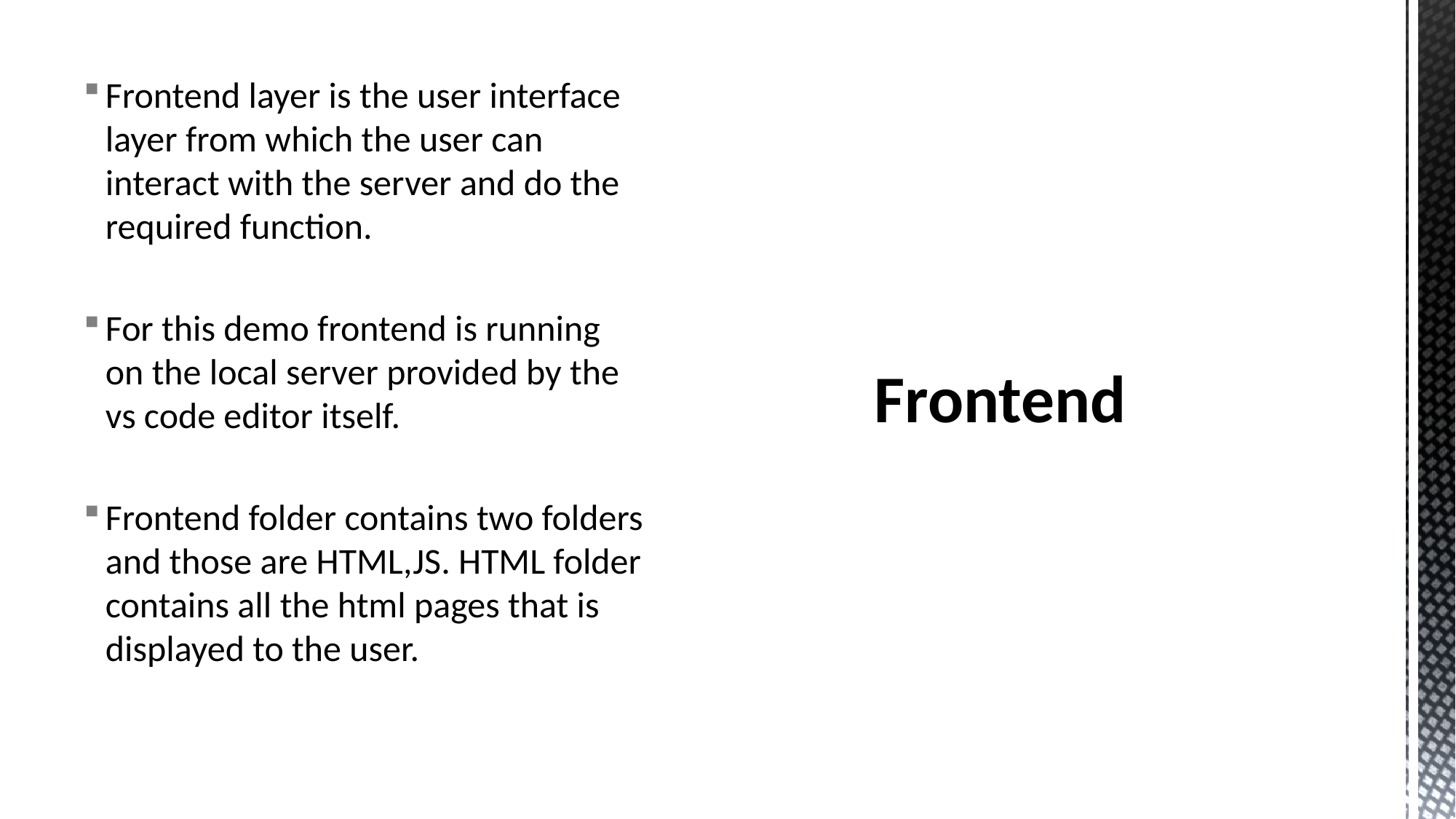

# Frontend
Frontend layer is the user interface layer from which the user can interact with the server and do the required function.

For this demo frontend is running on the local server provided by the vs code editor itself.

Frontend folder contains two folders and those are HTML,JS. HTML folder contains all the html pages that is displayed to the user.